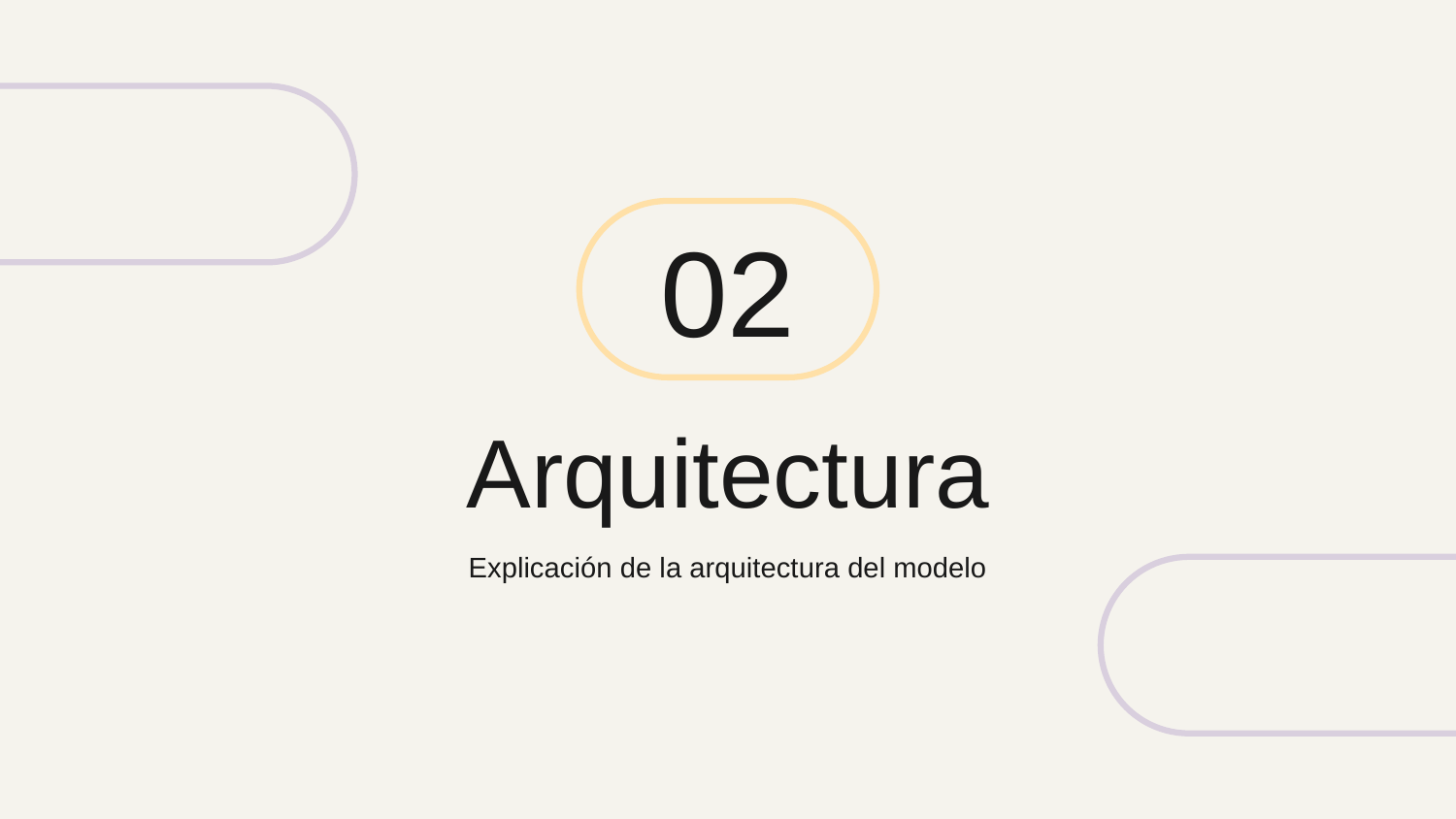

02

# Arquitectura
Explicación de la arquitectura del modelo